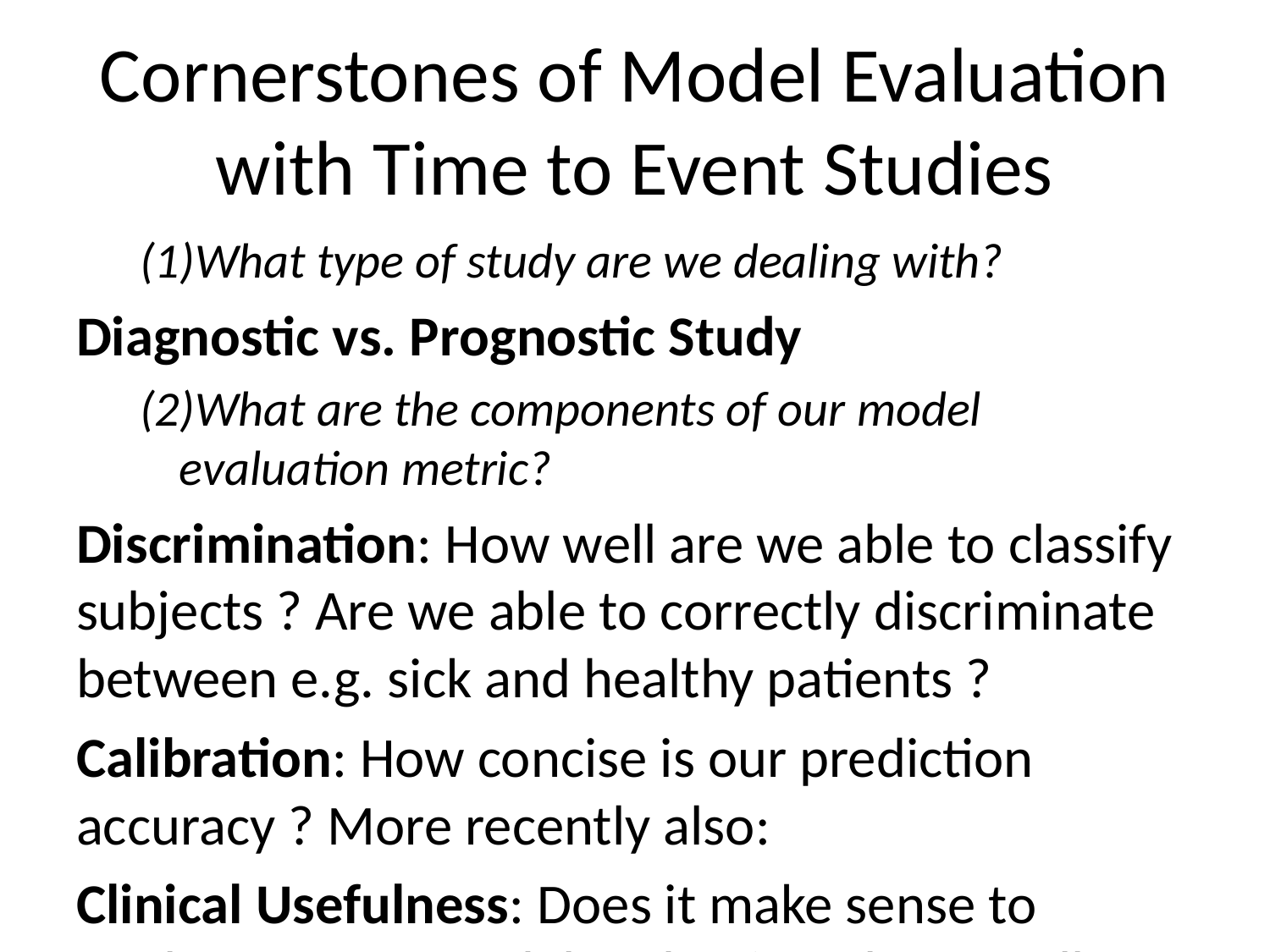

# Cornerstones of Model Evaluation with Time to Event Studies
What type of study are we dealing with?
Diagnostic vs. Prognostic Study
What are the components of our model evaluation metric?
Discrimination: How well are we able to classify subjects ? Are we able to correctly discriminate between e.g. sick and healthy patients ?
Calibration: How concise is our prediction accuracy ? More recently also:
Clinical Usefulness: Does it make sense to implement our model in the first place? Will our model create more benefits than harm?